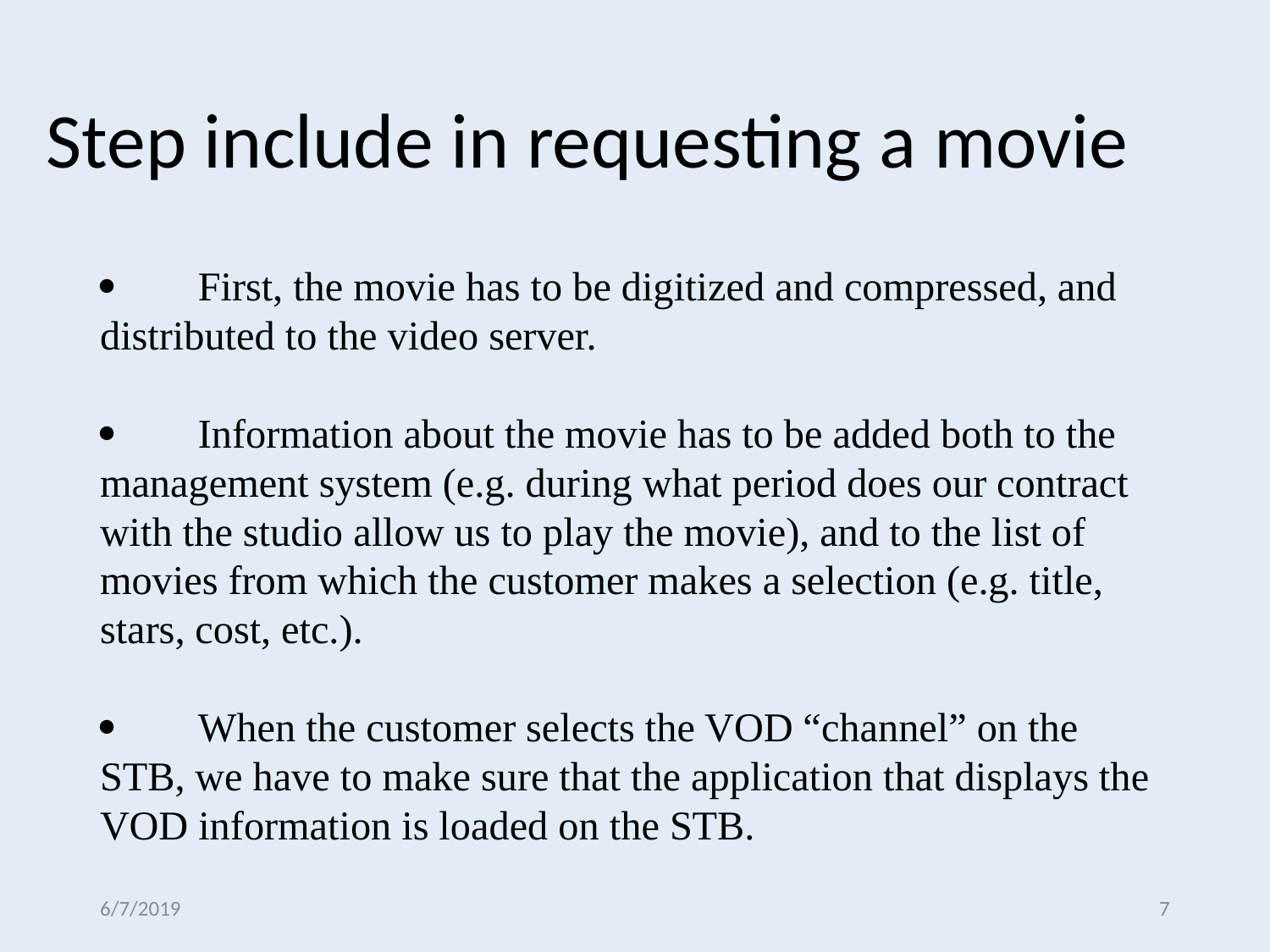

# Step include in requesting a movie
•        First, the movie has to be digitized and compressed, and distributed to the video server.

•        Information about the movie has to be added both to the management system (e.g. during what period does our contract with the studio allow us to play the movie), and to the list of movies from which the customer makes a selection (e.g. title, stars, cost, etc.).

•        When the customer selects the VOD “channel” on the STB, we have to make sure that the application that displays the VOD information is loaded on the STB.
6/7/2019
7